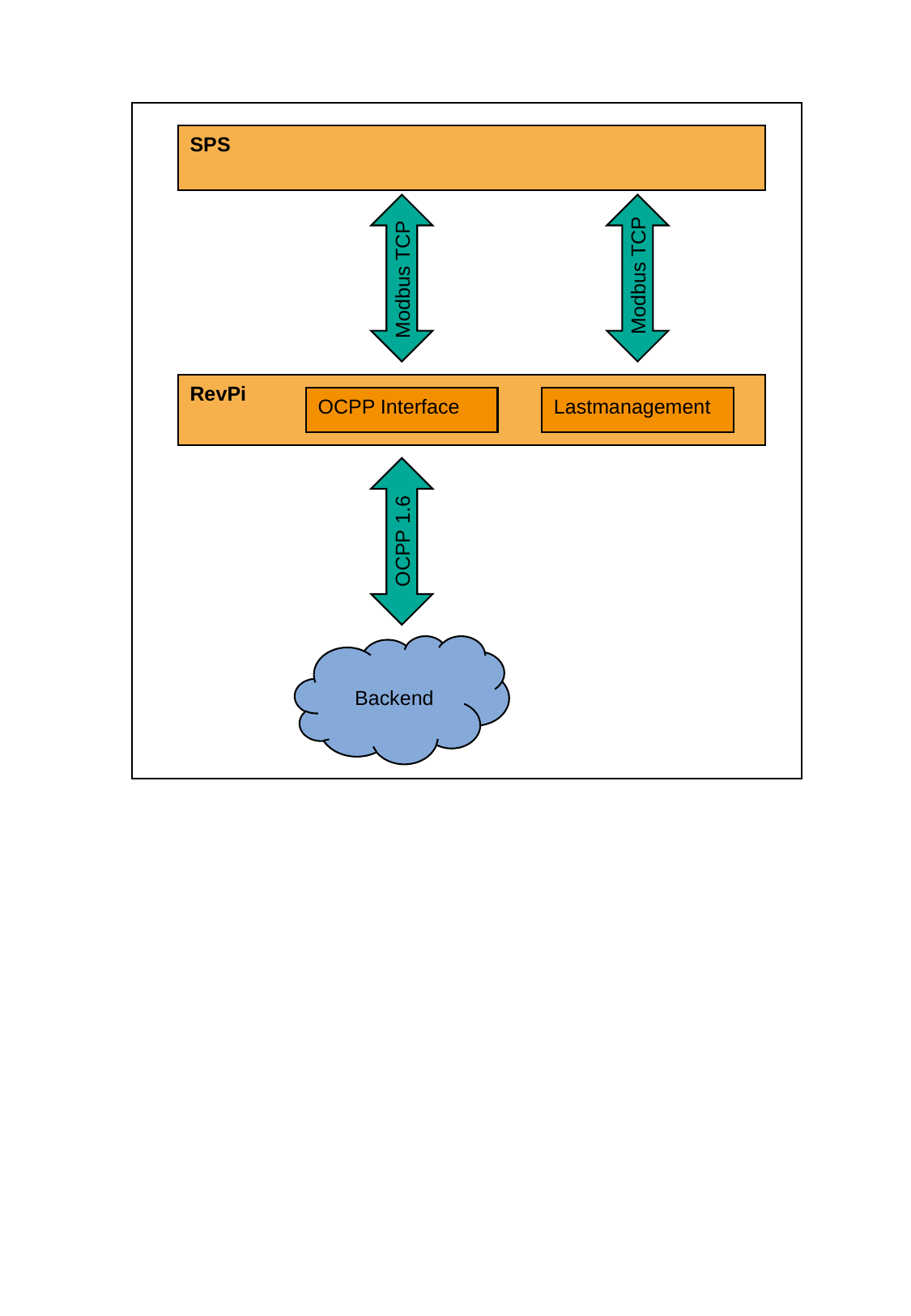

SPS

Modbus TCP
Modbus TCP
RevPi
OCPP Interface
Lastmanagement

OCPP 1.6
Backend